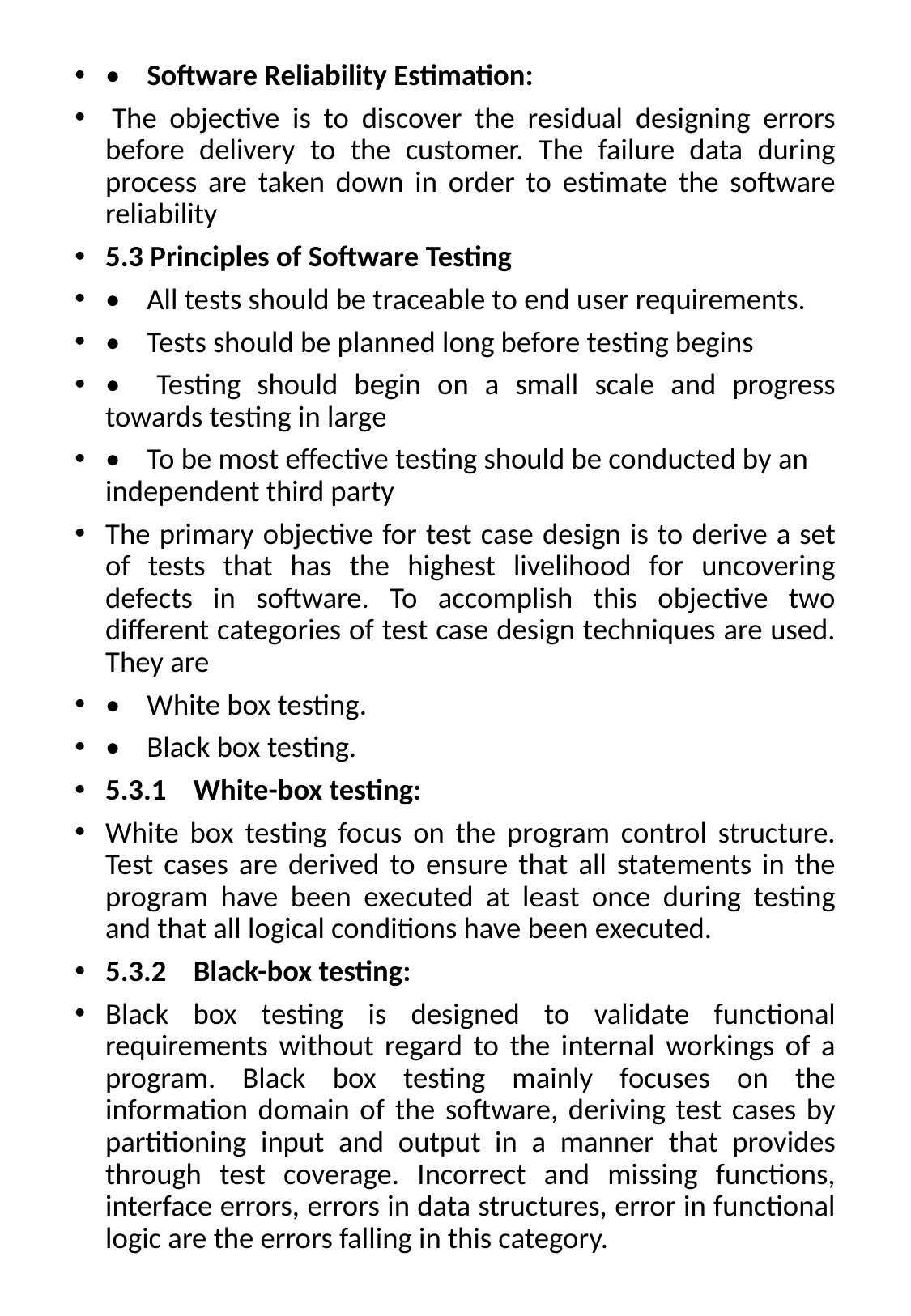

#
•    Software Reliability Estimation:
 The objective is to discover the residual designing errors before delivery to the customer. The failure data during process are taken down in order to estimate the software reliability
5.3 Principles of Software Testing
•    All tests should be traceable to end user requirements.
•    Tests should be planned long before testing begins
•    Testing should begin on a small scale and progress towards testing in large
•    To be most effective testing should be conducted by an independent third party
The primary objective for test case design is to derive a set of tests that has the highest livelihood for uncovering defects in software. To accomplish this objective two different categories of test case design techniques are used. They are
•    White box testing.
•    Black box testing.
5.3.1    White-box testing:
White box testing focus on the program control structure. Test cases are derived to ensure that all statements in the program have been executed at least once during testing and that all logical conditions have been executed.
5.3.2    Black-box testing:
Black box testing is designed to validate functional requirements without regard to the internal workings of a program. Black box testing mainly focuses on the information domain of the software, deriving test cases by partitioning input and output in a manner that provides through test coverage. Incorrect and missing functions, interface errors, errors in data structures, error in functional logic are the errors falling in this category.